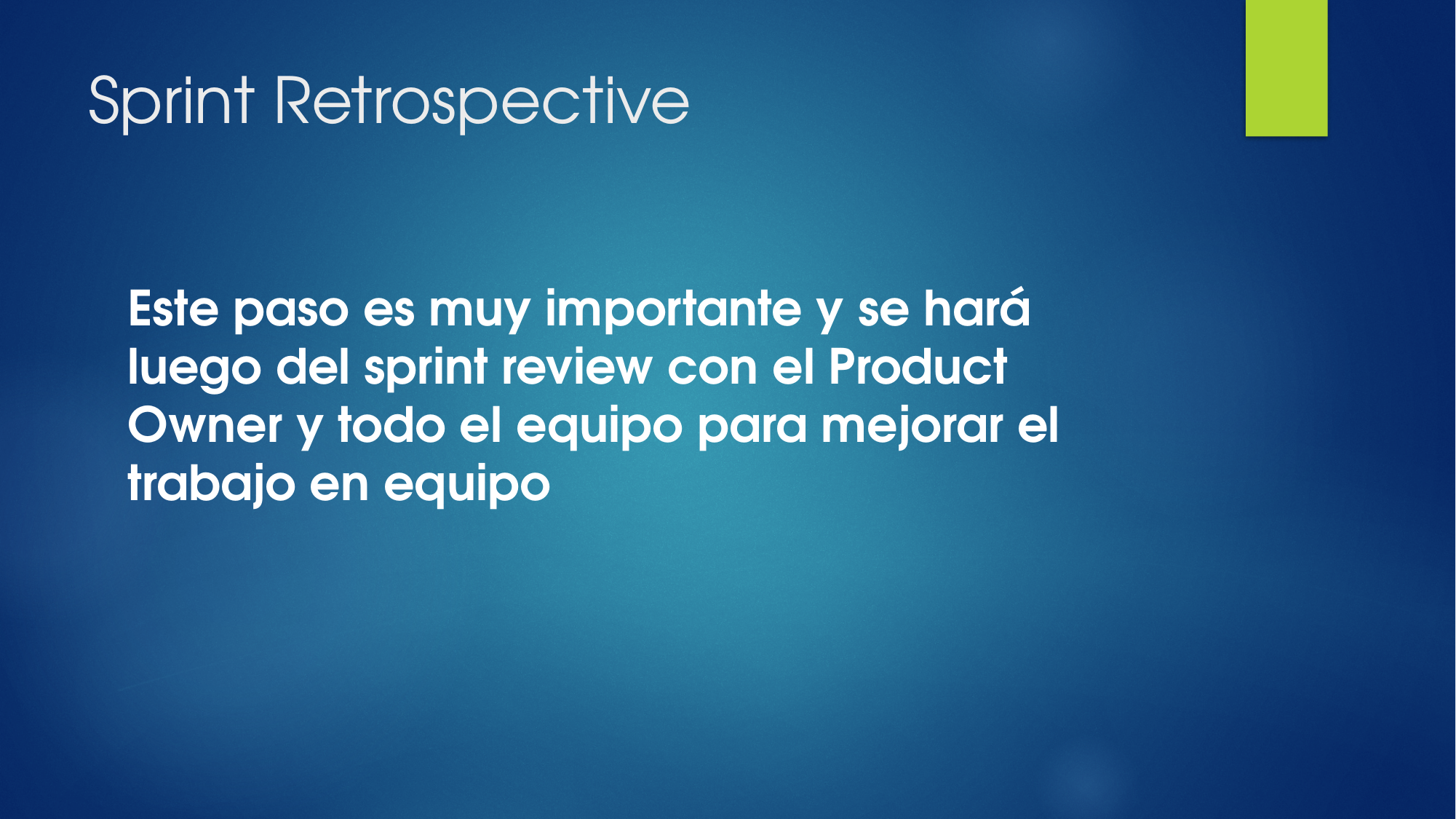

# Sprint Retrospective
Este paso es muy importante y se hará luego del sprint review con el Product Owner y todo el equipo para mejorar el trabajo en equipo